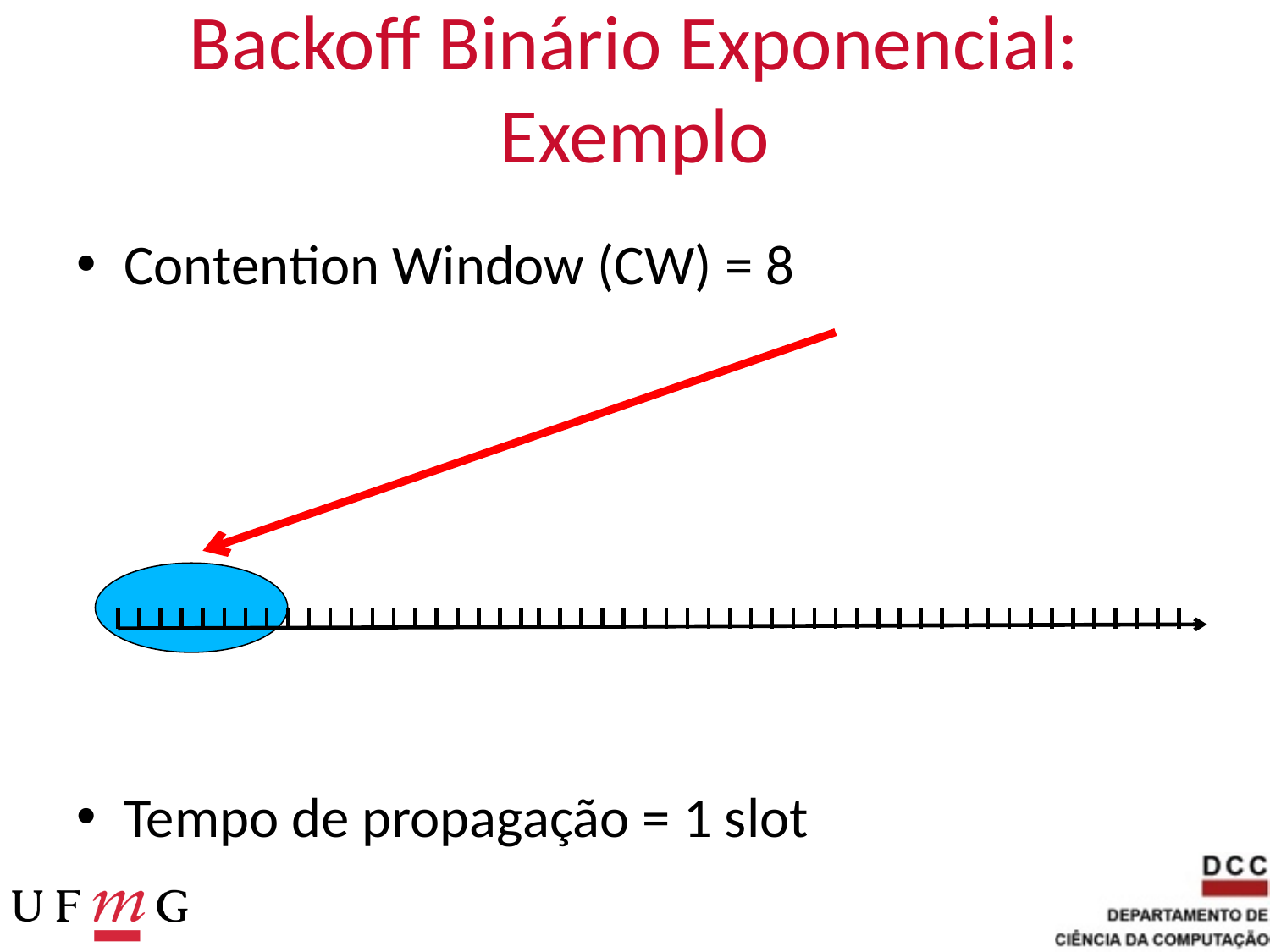

# Backoff Binário Exponencial: Exemplo
Contention Window (CW) = 8

Tempo de propagação = 1 slot